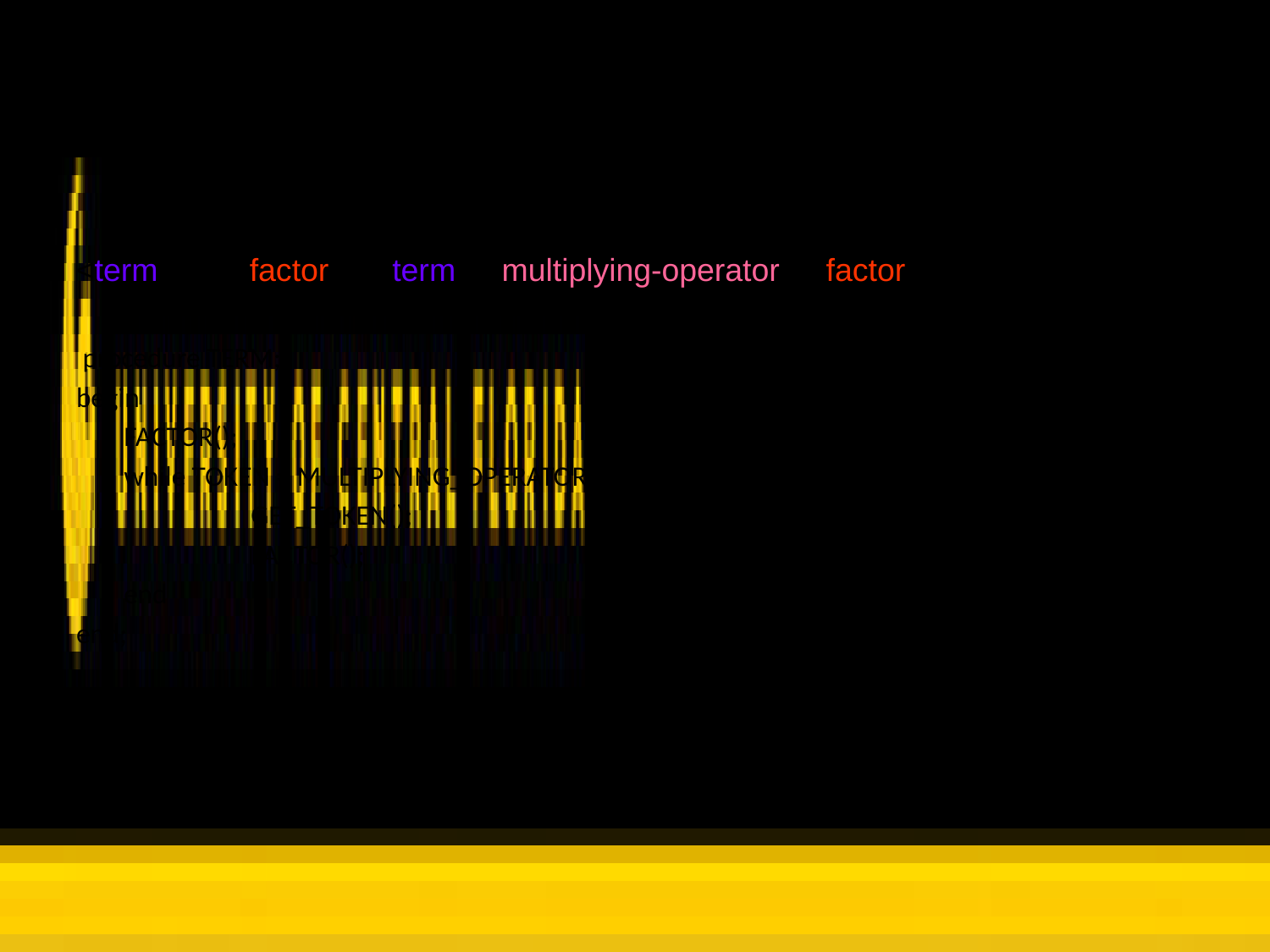

# <term> Procedure
<term> ::= <factor> | <term> <multiplying-operator> <factor>
 procedure TERM;
begin
	FACTOR();
	while TOKEN = MULTIPLYING_OPERATOR do begin
		GET_TOKEN();
		FACTOR();
	end
end;